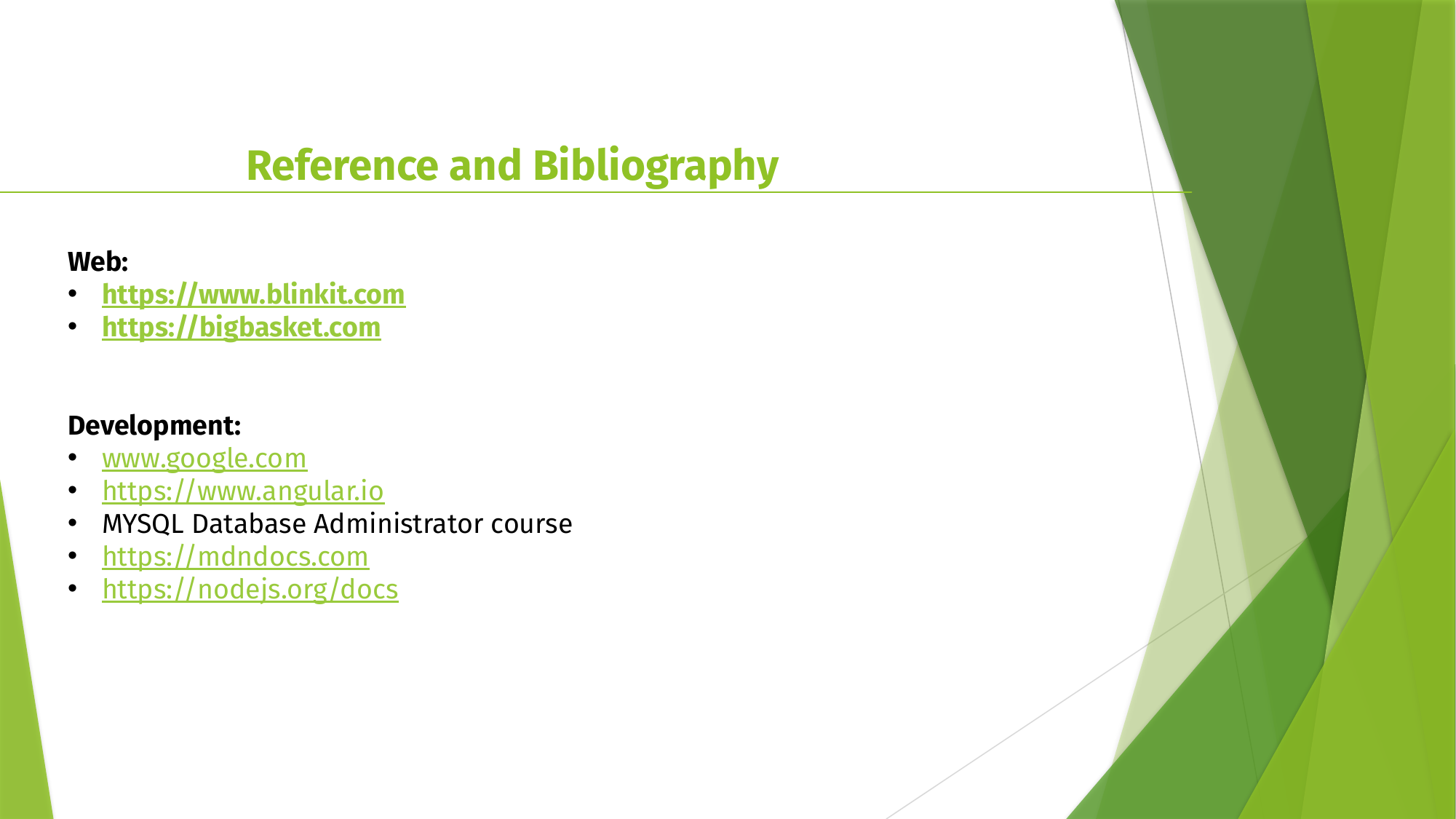

Reference and Bibliography
Web:
https://www.blinkit.com
https://bigbasket.com

Development:
www.google.com
https://www.angular.io
MYSQL Database Administrator course
https://mdndocs.com
https://nodejs.org/docs